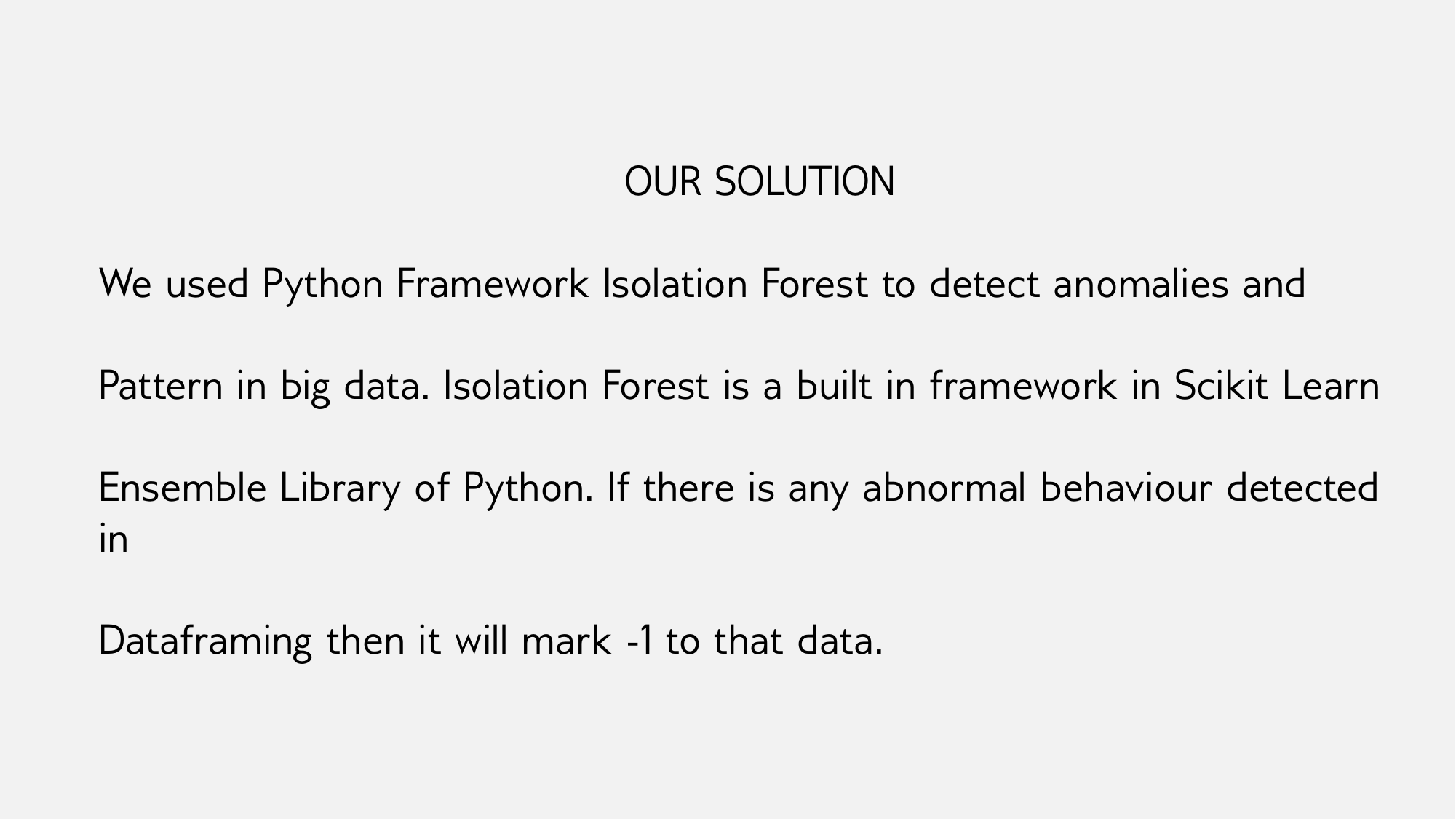

OUR SOLUTION

We used Python Framework Isolation Forest to detect anomalies and

Pattern in big data. Isolation Forest is a built in framework in Scikit Learn

Ensemble Library of Python. If there is any abnormal behaviour detected in

Dataframing then it will mark -1 to that data.